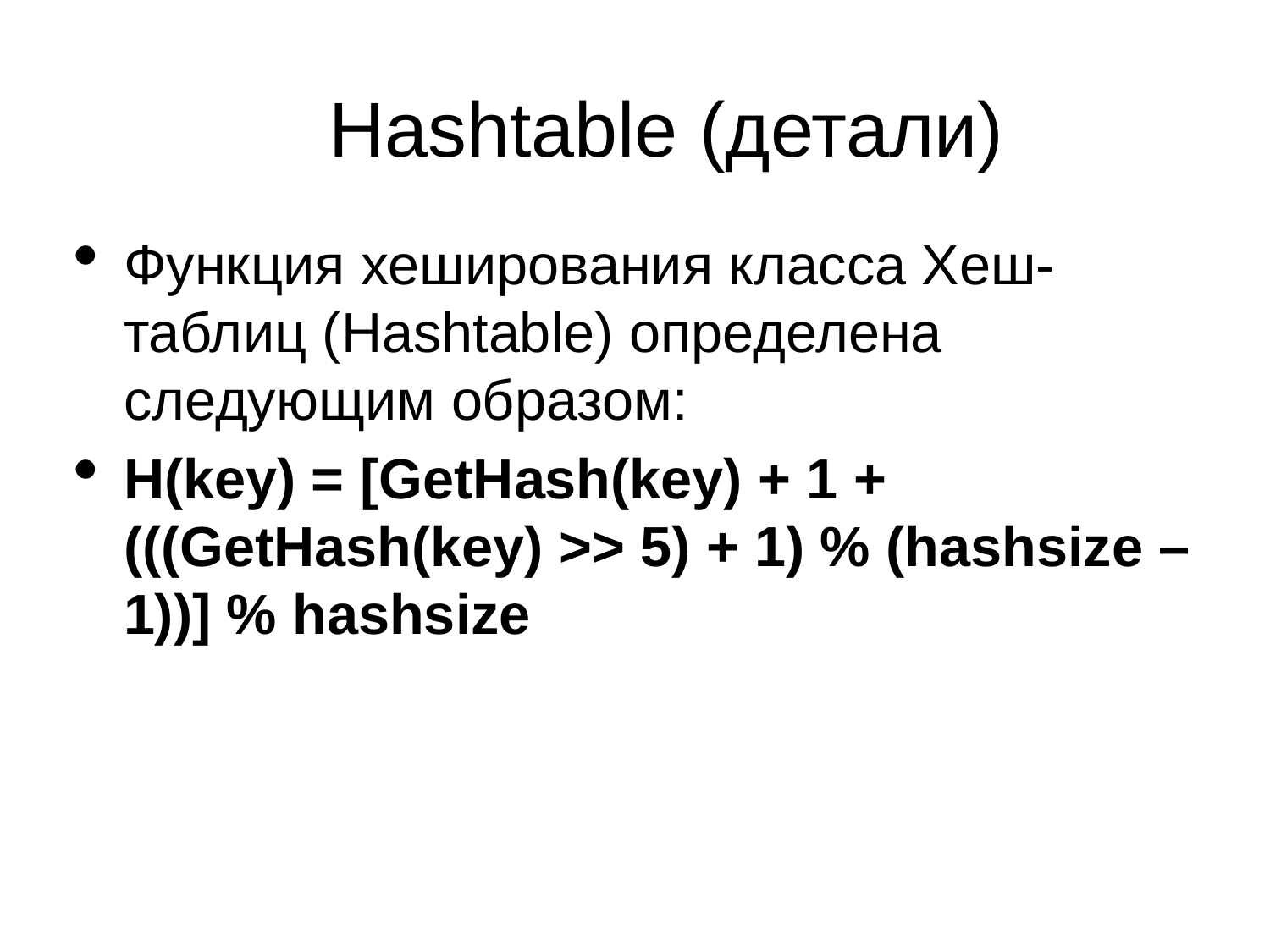

Hashtable (детали)
Функция хеширования класса Хеш-таблиц (Hashtable) определена следующим образом:
H(key) = [GetHash(key) + 1 + (((GetHash(key) >> 5) + 1) % (hashsize – 1))] % hashsize